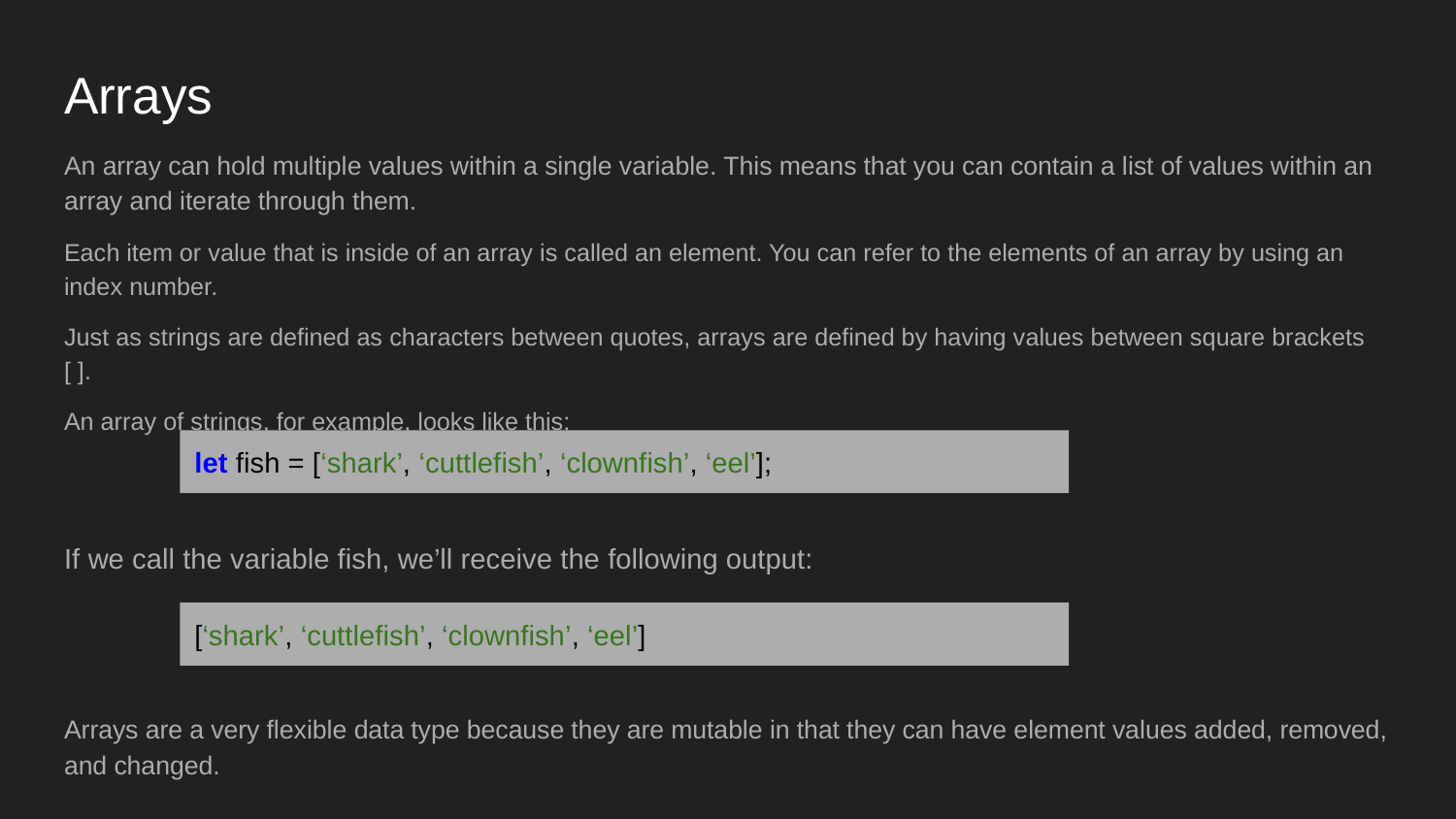

# Arrays
An array can hold multiple values within a single variable. This means that you can contain a list of values within an array and iterate through them.
Each item or value that is inside of an array is called an element. You can refer to the elements of an array by using an index number.
Just as strings are defined as characters between quotes, arrays are defined by having values between square brackets [ ].
An array of strings, for example, looks like this:

Arrays are a very flexible data type because they are mutable in that they can have element values added, removed, and changed.
let fish = [‘shark’, ‘cuttlefish’, ‘clownfish’, ‘eel’];
If we call the variable fish, we’ll receive the following output:
[‘shark’, ‘cuttlefish’, ‘clownfish’, ‘eel’]